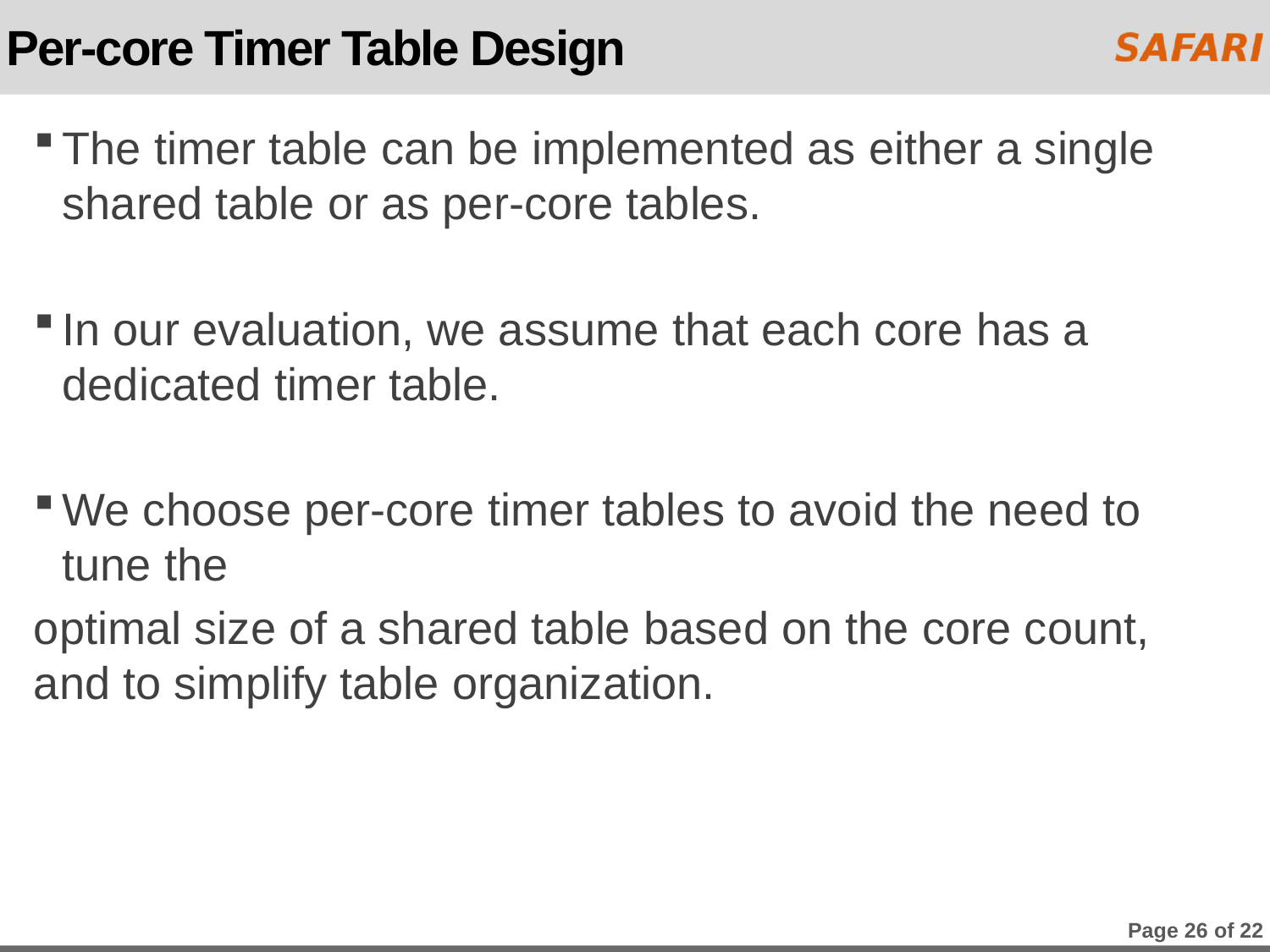

# Per-core Timer Table Design
The timer table can be implemented as either a single shared table or as per-core tables.

In our evaluation, we assume that each core has a dedicated timer table.

We choose per-core timer tables to avoid the need to tune the
optimal size of a shared table based on the core count, and to simplify table organization.
Page 26 of 22